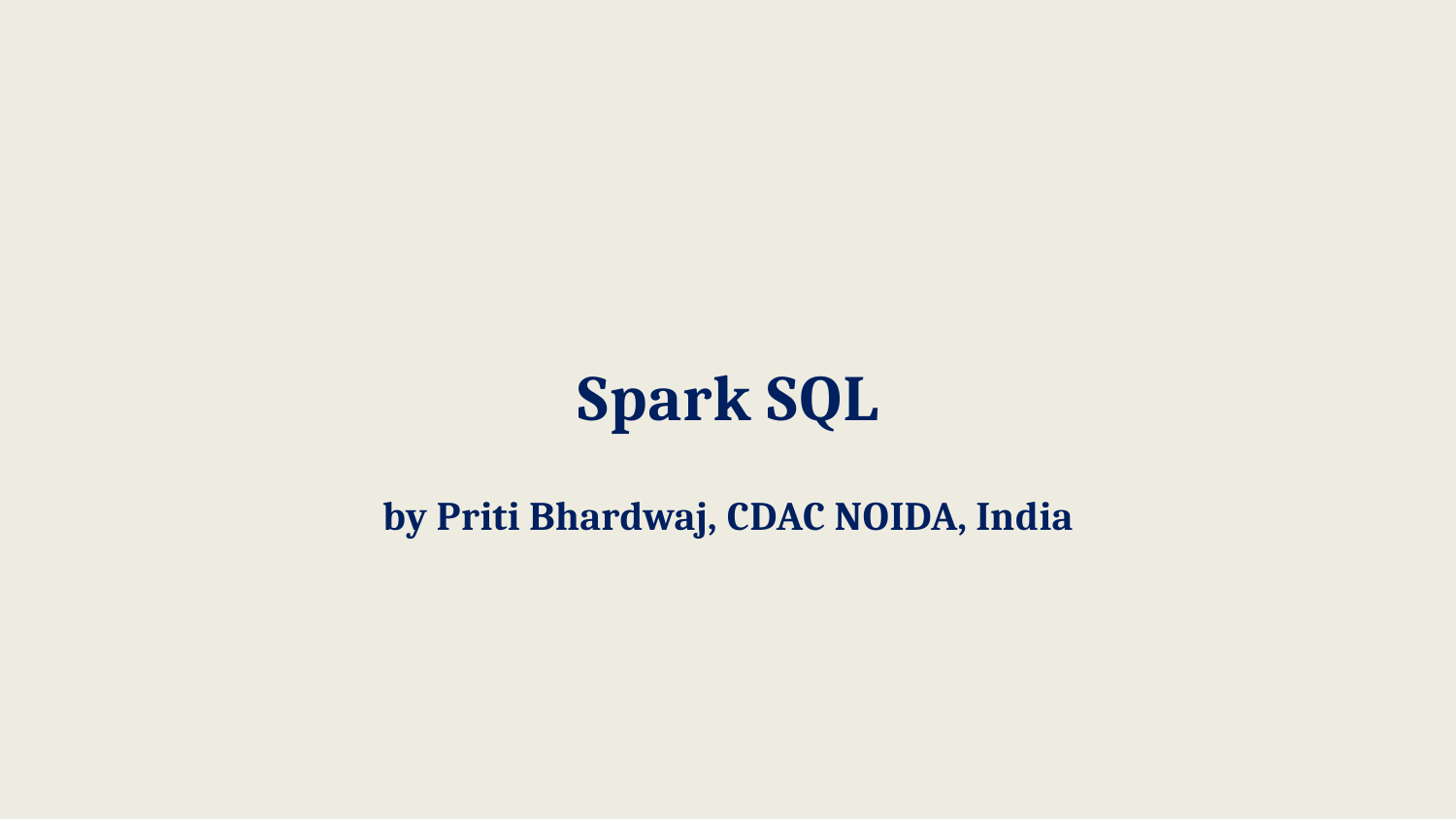

Spark SQL
by Priti Bhardwaj, CDAC NOIDA, India